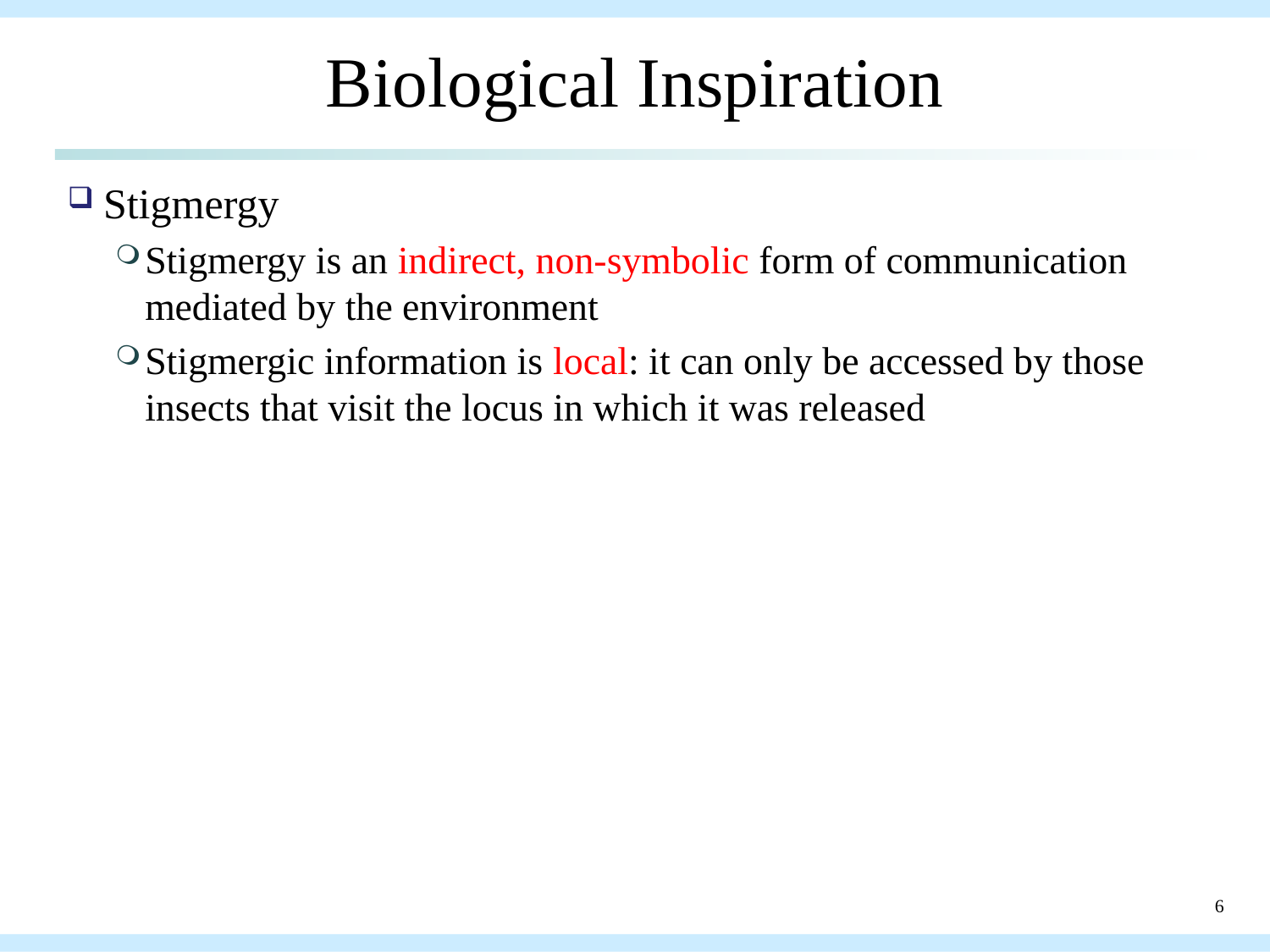

# Biological Inspiration
Stigmergy
Stigmergy is an indirect, non-symbolic form of communication mediated by the environment
Stigmergic information is local: it can only be accessed by those insects that visit the locus in which it was released
6